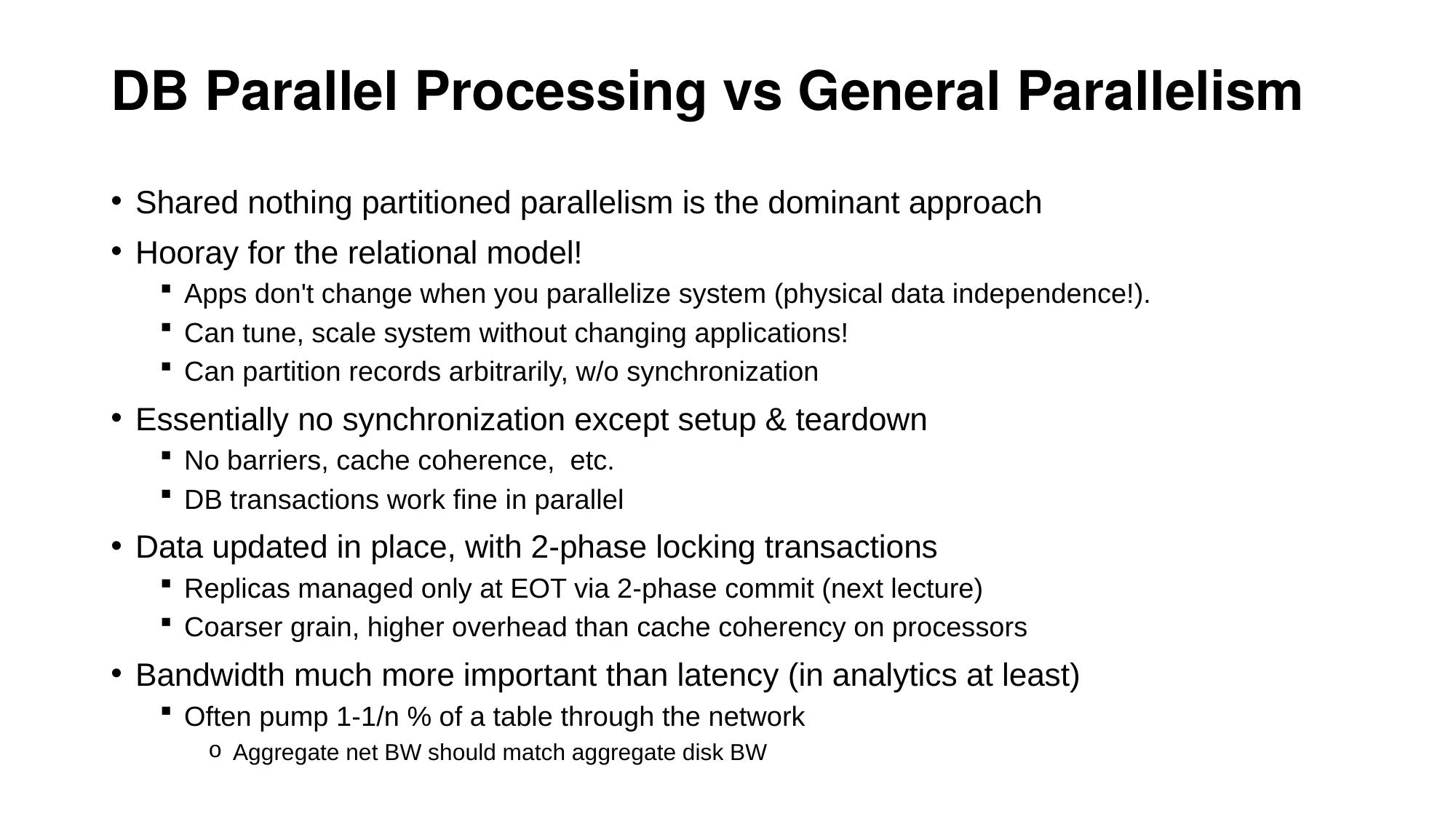

# DB Parallel Processing vs General Parallelism
Shared nothing partitioned parallelism is the dominant approach
Hooray for the relational model!
Apps don't change when you parallelize system (physical data independence!).
Can tune, scale system without changing applications!
Can partition records arbitrarily, w/o synchronization
Essentially no synchronization except setup & teardown
No barriers, cache coherence,  etc.
DB transactions work ﬁne in parallel
Data updated in place, with 2-phase locking transactions
Replicas managed only at EOT via 2-phase commit (next lecture)
Coarser grain, higher overhead than cache coherency on processors
Bandwidth much more important than latency (in analytics at least)
Often pump 1-1/n % of a table through the network
Aggregate net BW should match aggregate disk BW